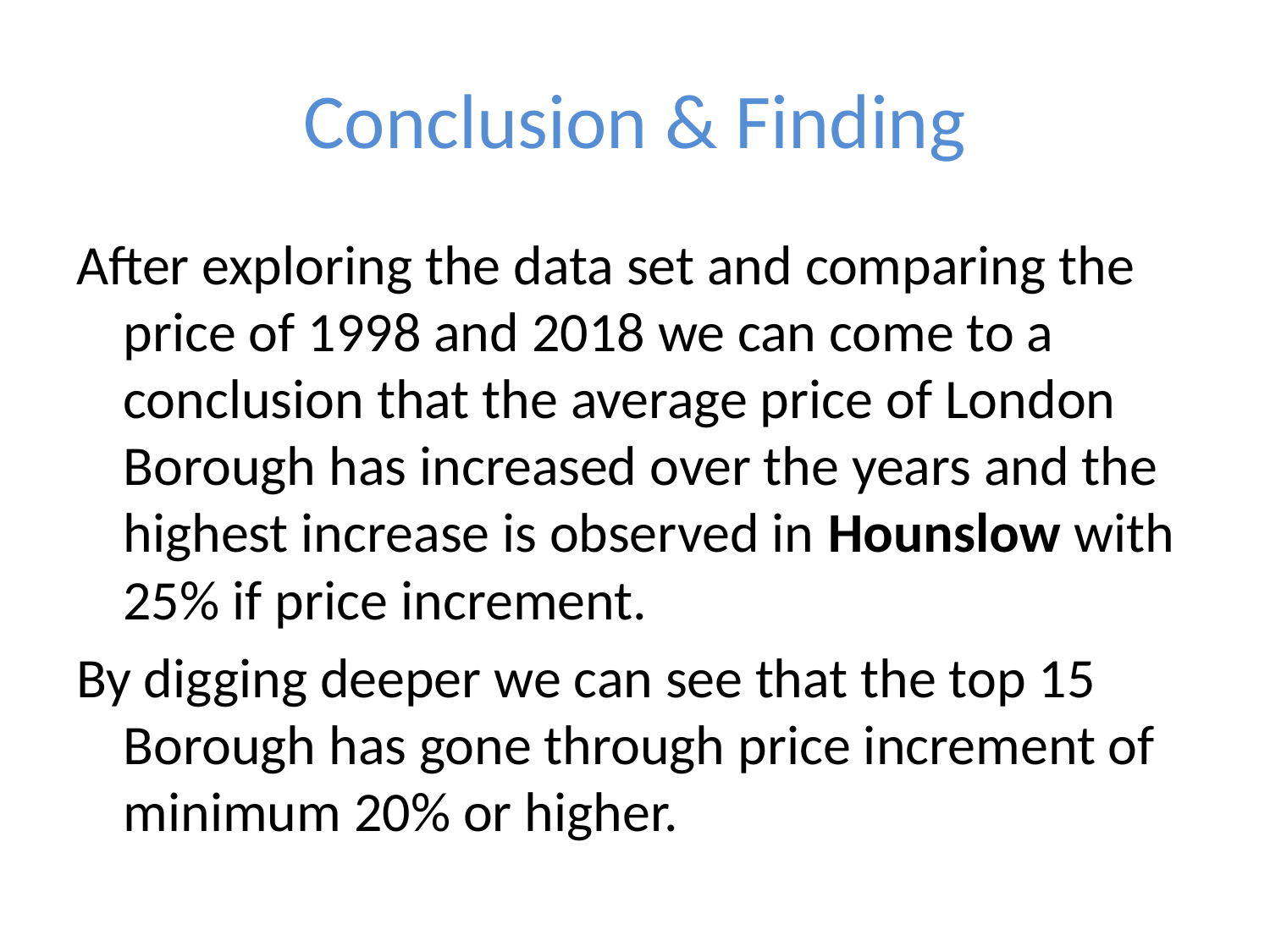

# Conclusion & Finding
After exploring the data set and comparing the price of 1998 and 2018 we can come to a conclusion that the average price of London Borough has increased over the years and the highest increase is observed in Hounslow with 25% if price increment.
By digging deeper we can see that the top 15 Borough has gone through price increment of minimum 20% or higher.